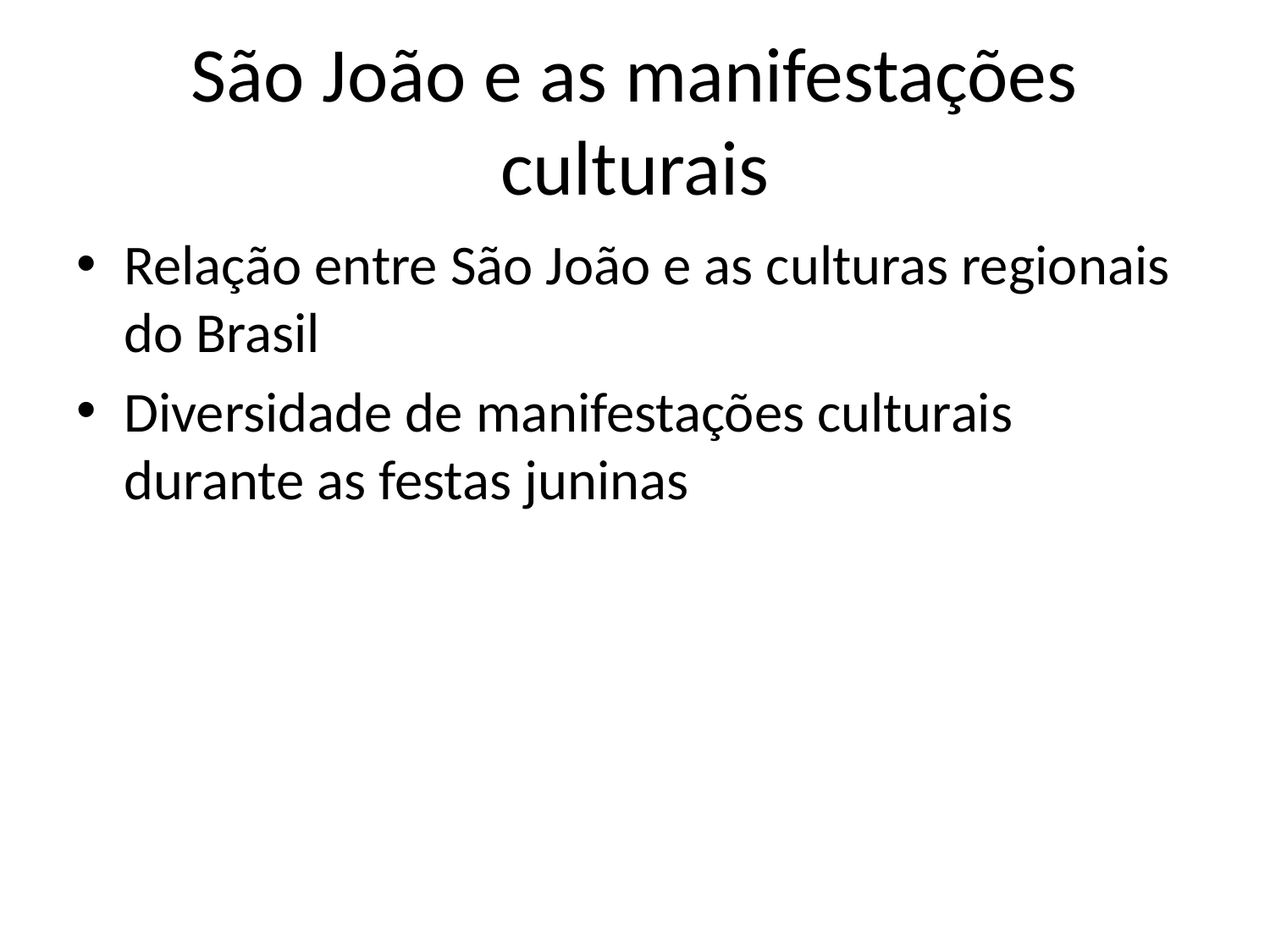

# São João e as manifestações culturais
Relação entre São João e as culturas regionais do Brasil
Diversidade de manifestações culturais durante as festas juninas